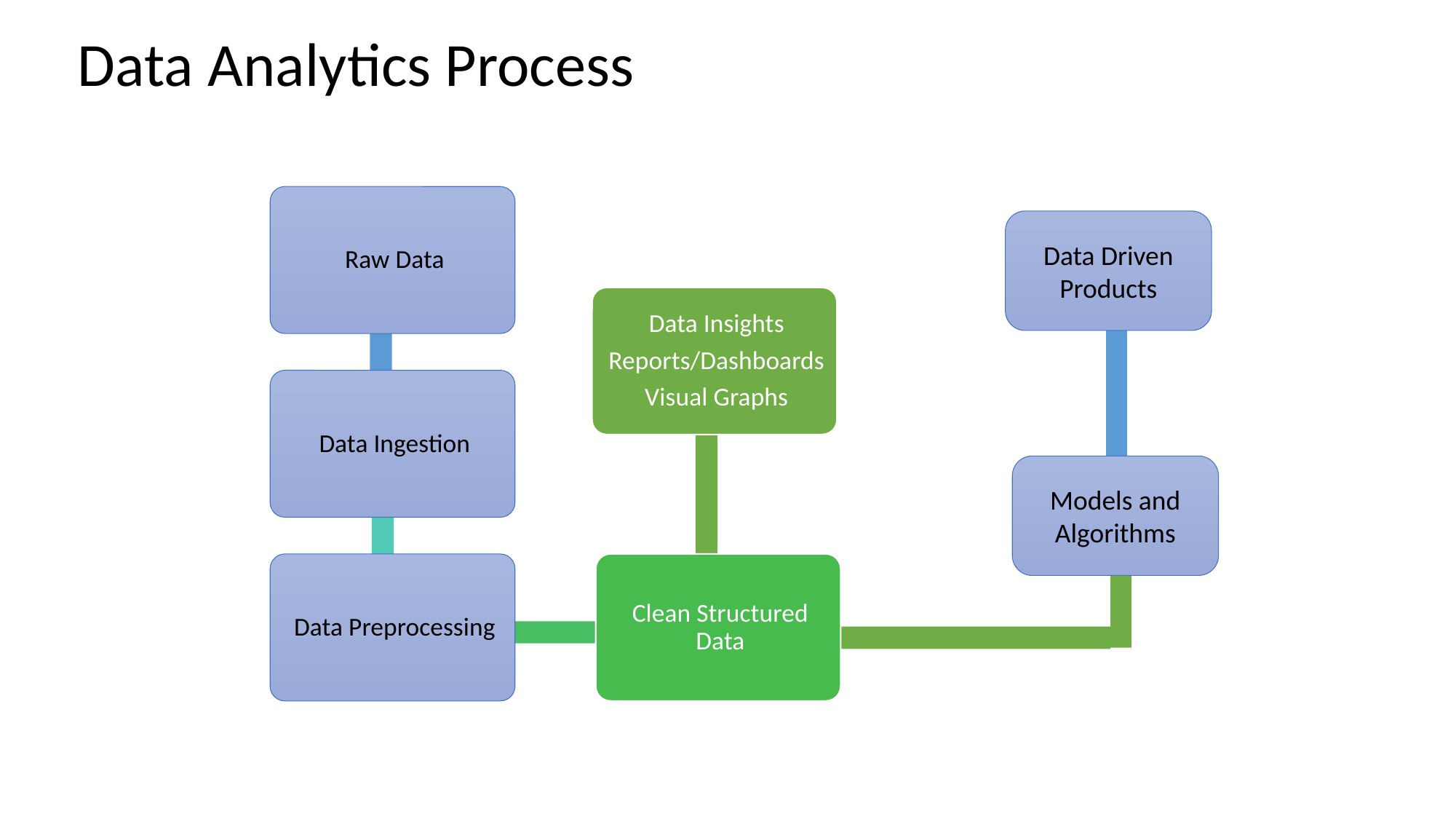

# Data Analytics Process
Raw Data
Data Ingestion
Data Preprocessing
Clean Structured Data
Data Insights
Reports/Dashboards
Visual Graphs
Data Driven Products

Models and Algorithms